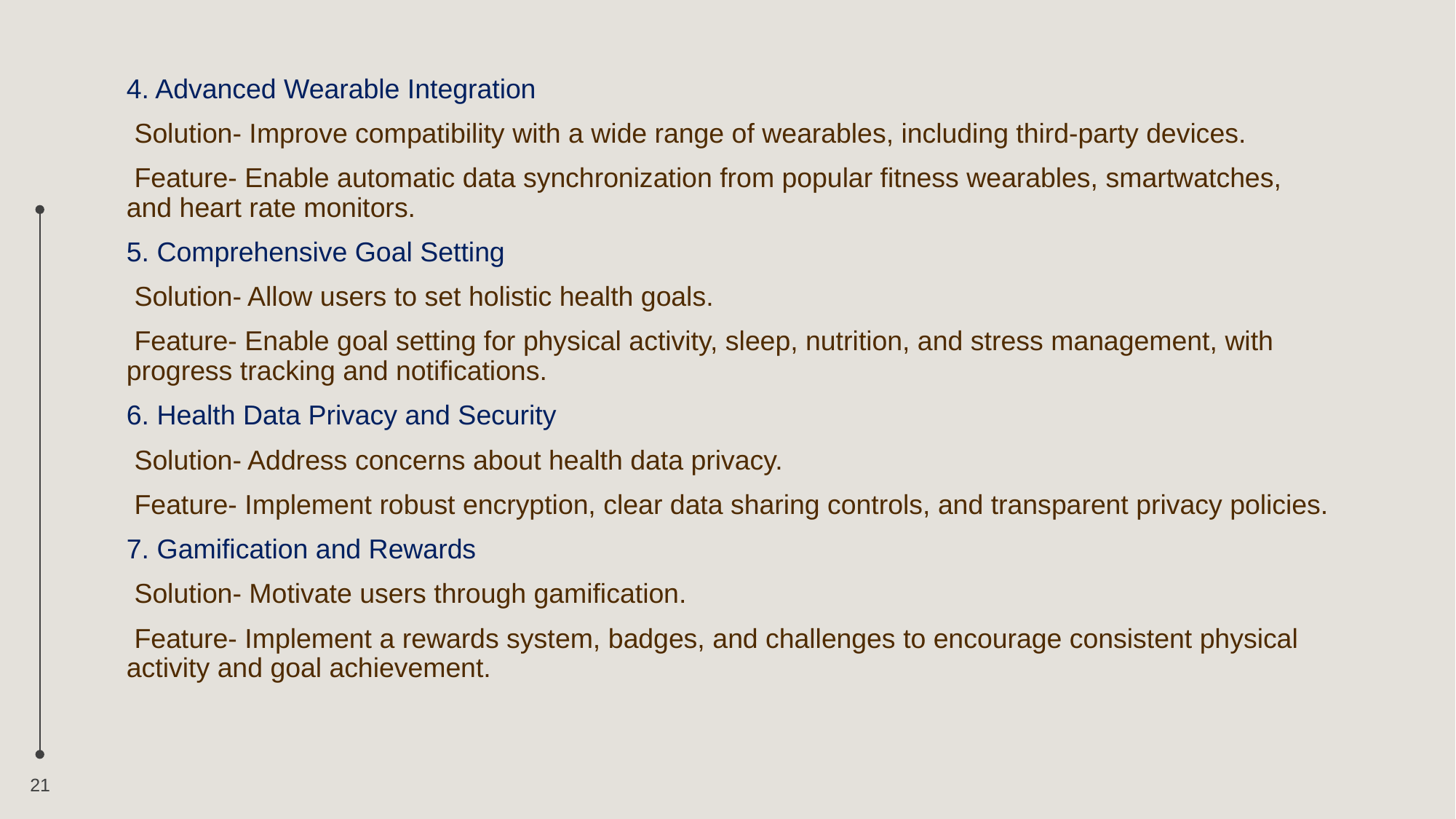

4. Advanced Wearable Integration
 Solution- Improve compatibility with a wide range of wearables, including third-party devices.
 Feature- Enable automatic data synchronization from popular fitness wearables, smartwatches, and heart rate monitors.
5. Comprehensive Goal Setting
 Solution- Allow users to set holistic health goals.
 Feature- Enable goal setting for physical activity, sleep, nutrition, and stress management, with progress tracking and notifications.
6. Health Data Privacy and Security
 Solution- Address concerns about health data privacy.
 Feature- Implement robust encryption, clear data sharing controls, and transparent privacy policies.
7. Gamification and Rewards
 Solution- Motivate users through gamification.
 Feature- Implement a rewards system, badges, and challenges to encourage consistent physical activity and goal achievement.
21